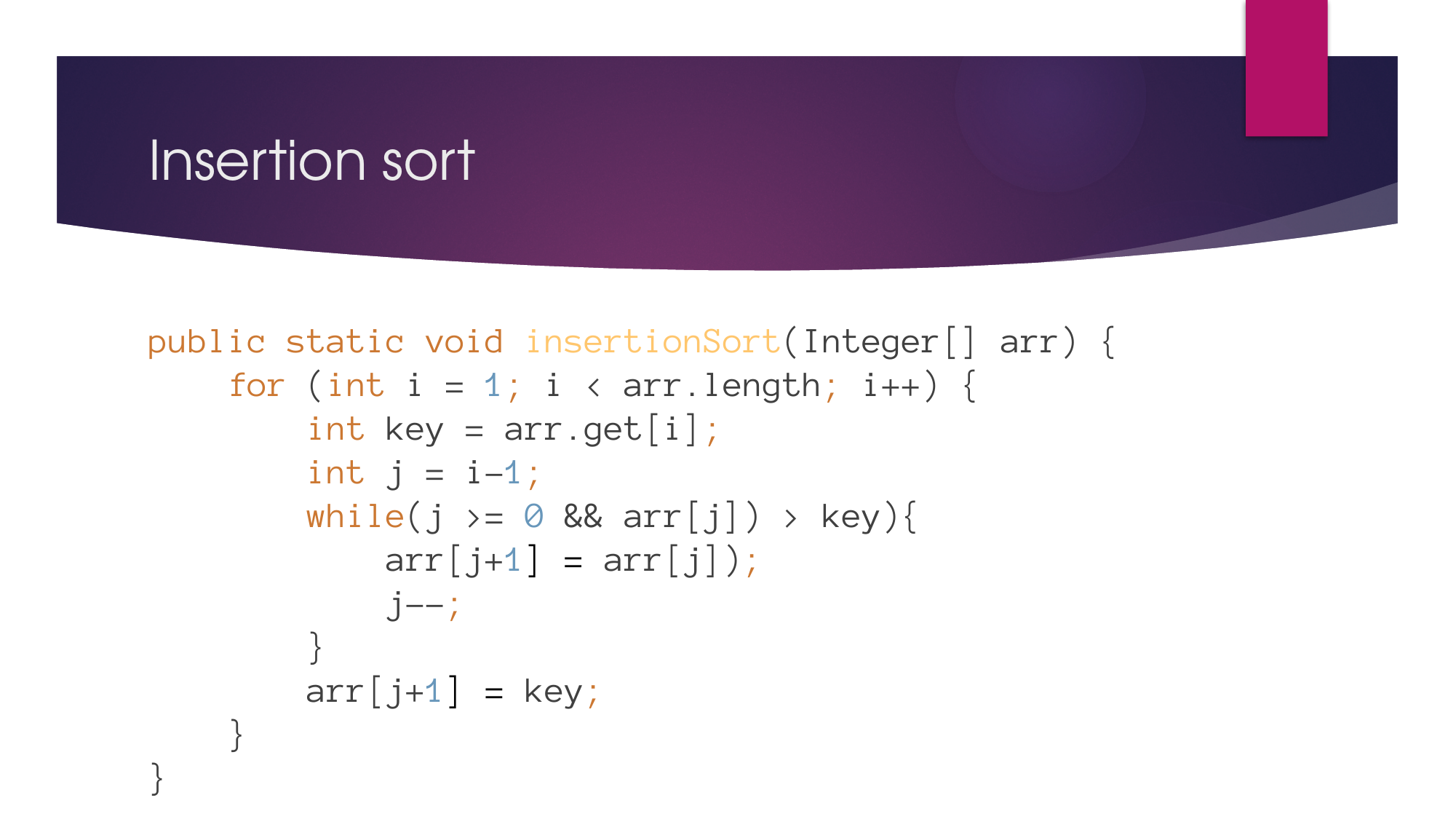

# Insertion sort
public static void insertionSort(Integer[] arr) {
    for (int i = 1; i < arr.length; i++) {
        int key = arr.get[i];
        int j = i-1;
        while(j >= 0 && arr[j]) > key){
            arr[j+1] = arr[j]);
            j--;
        }
        arr[j+1] = key;
    }
}